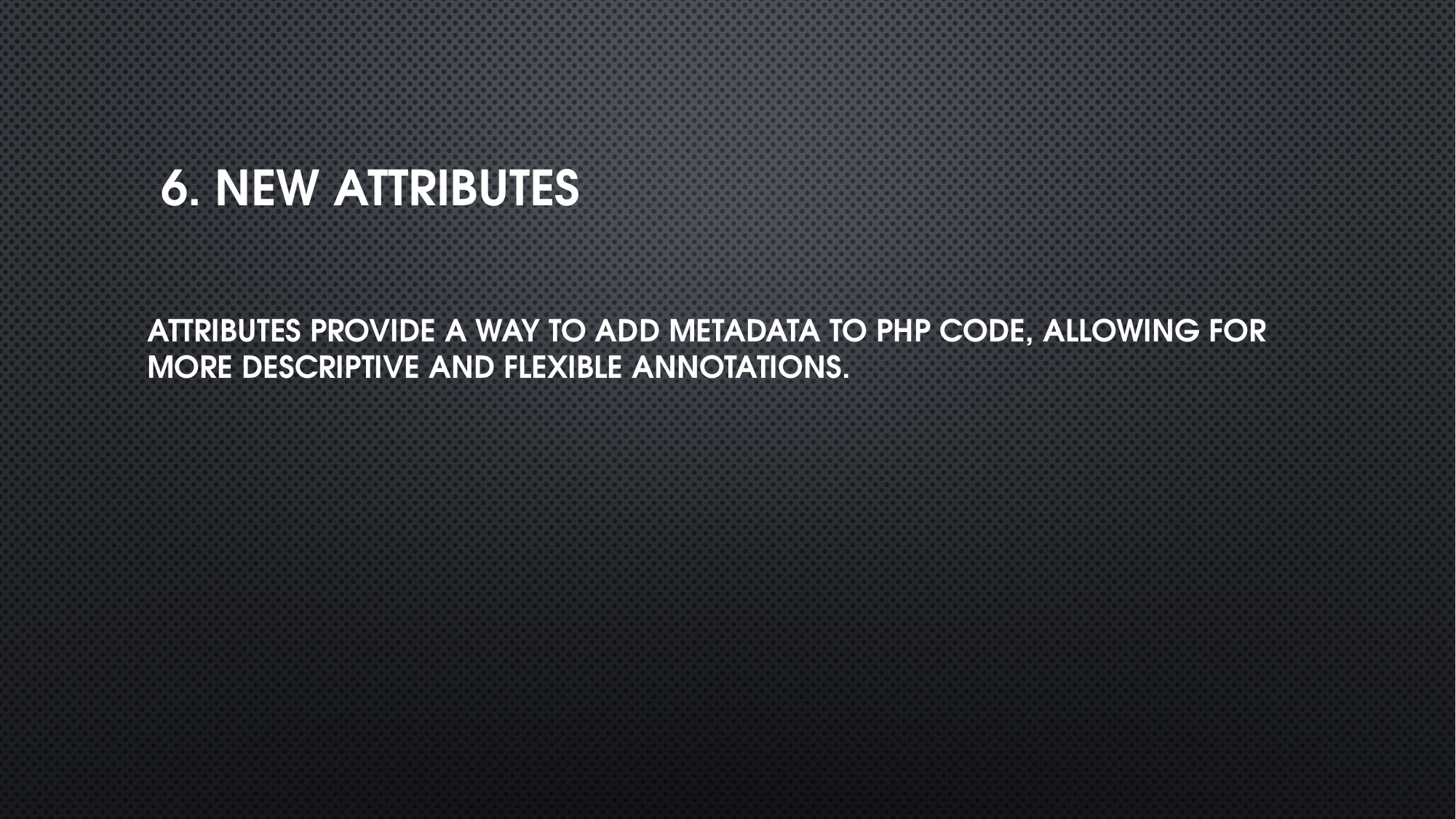

# 6. New Attributes
Attributes provide a way to add metadata to PHP code, allowing for more descriptive and flexible annotations.